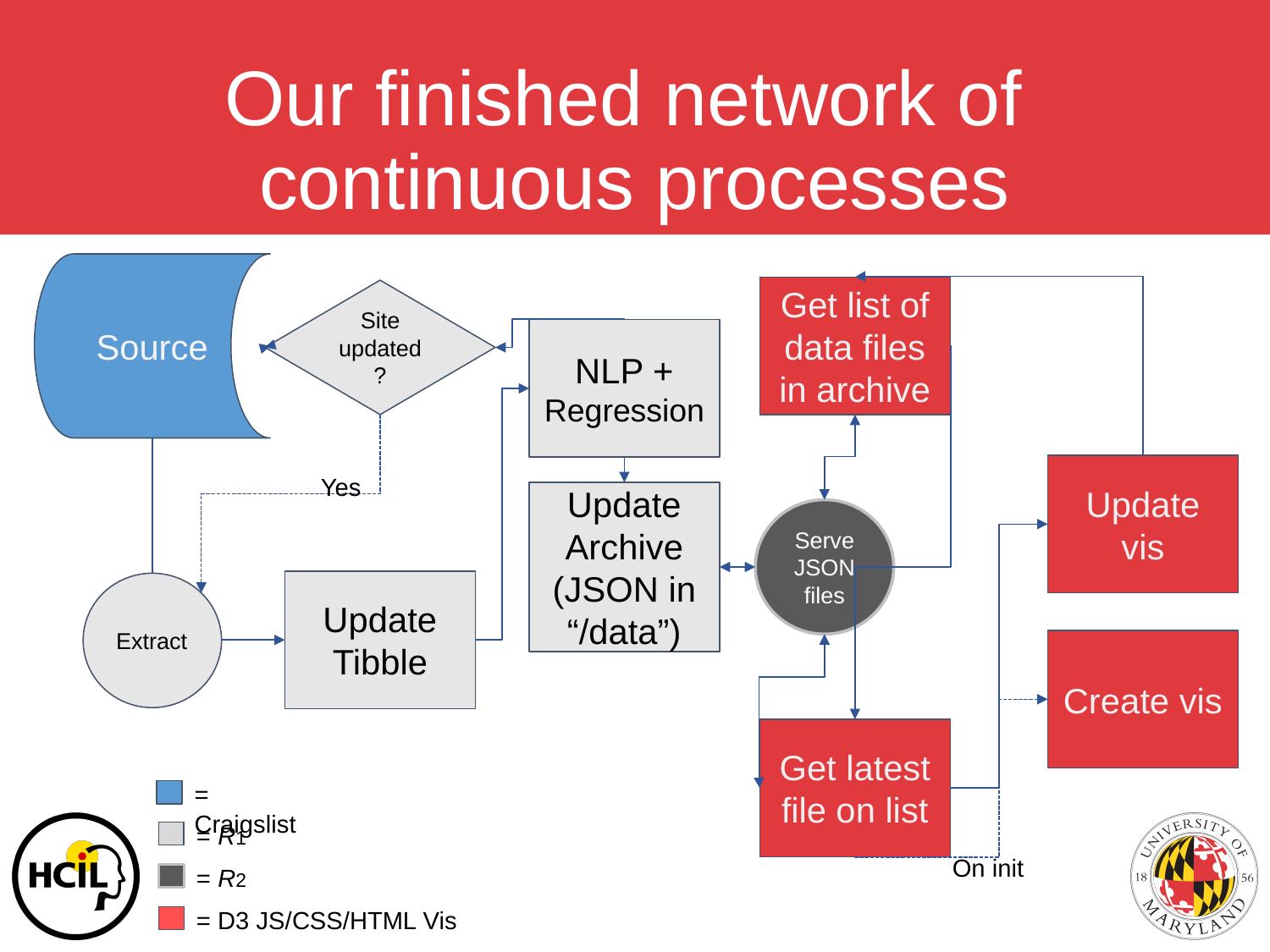

# Our finished network of continuous processes
Source
Get list of data files in archive
Site updated?
NLP + Regression
Update vis
Yes
Update Archive
(JSON in “/data”)
Serve JSON files
Update Tibble
Extract
Create vis
Get latest file on list
= Craigslist

= R1

On init
= R2

= D3 JS/CSS/HTML Vis